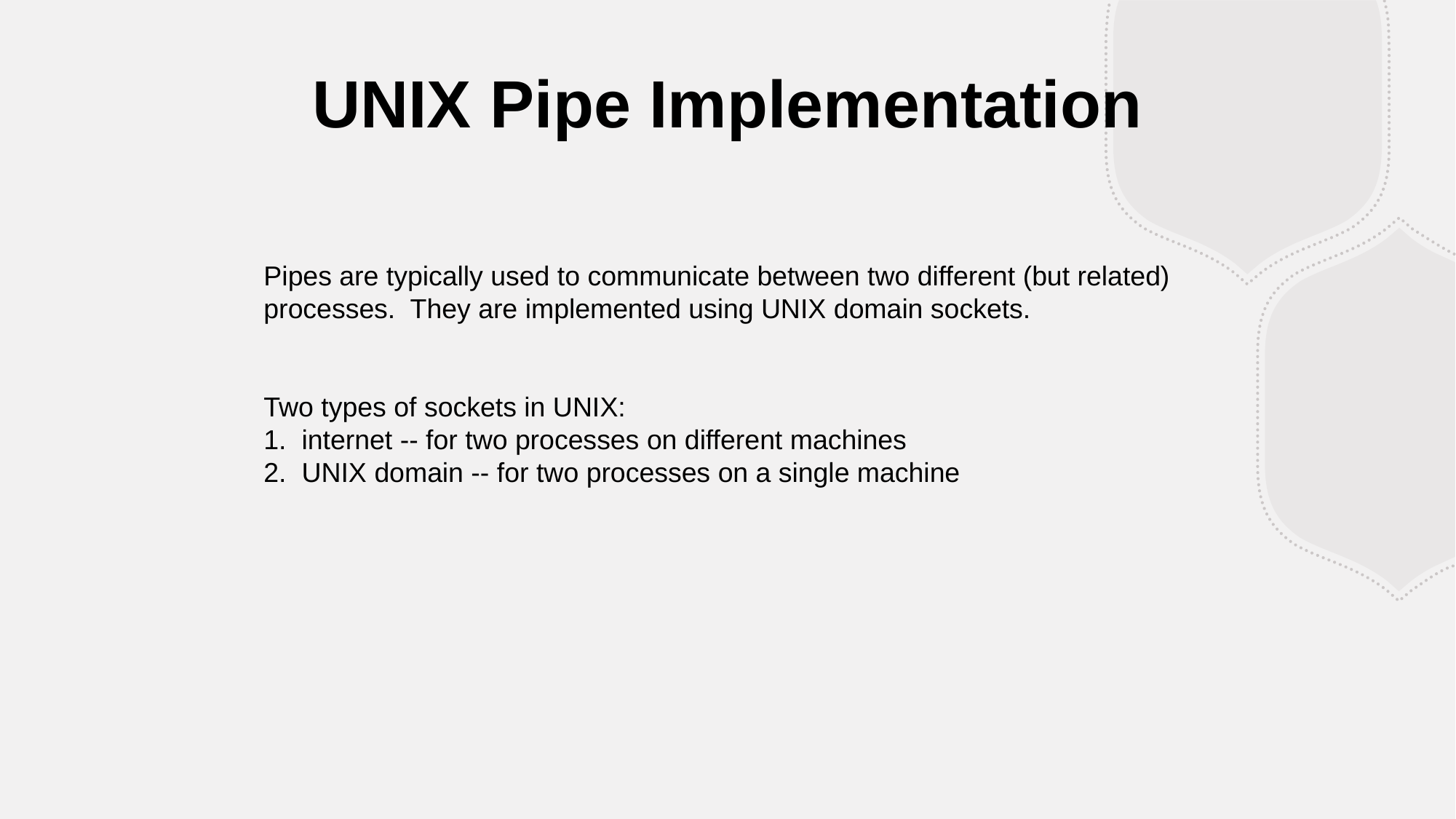

UNIX Pipe Implementation
Pipes are typically used to communicate between two different (but related) processes.  They are implemented using UNIX domain sockets.

Two types of sockets in UNIX:
1.  internet -- for two processes on different machines
2.  UNIX domain -- for two processes on a single machine